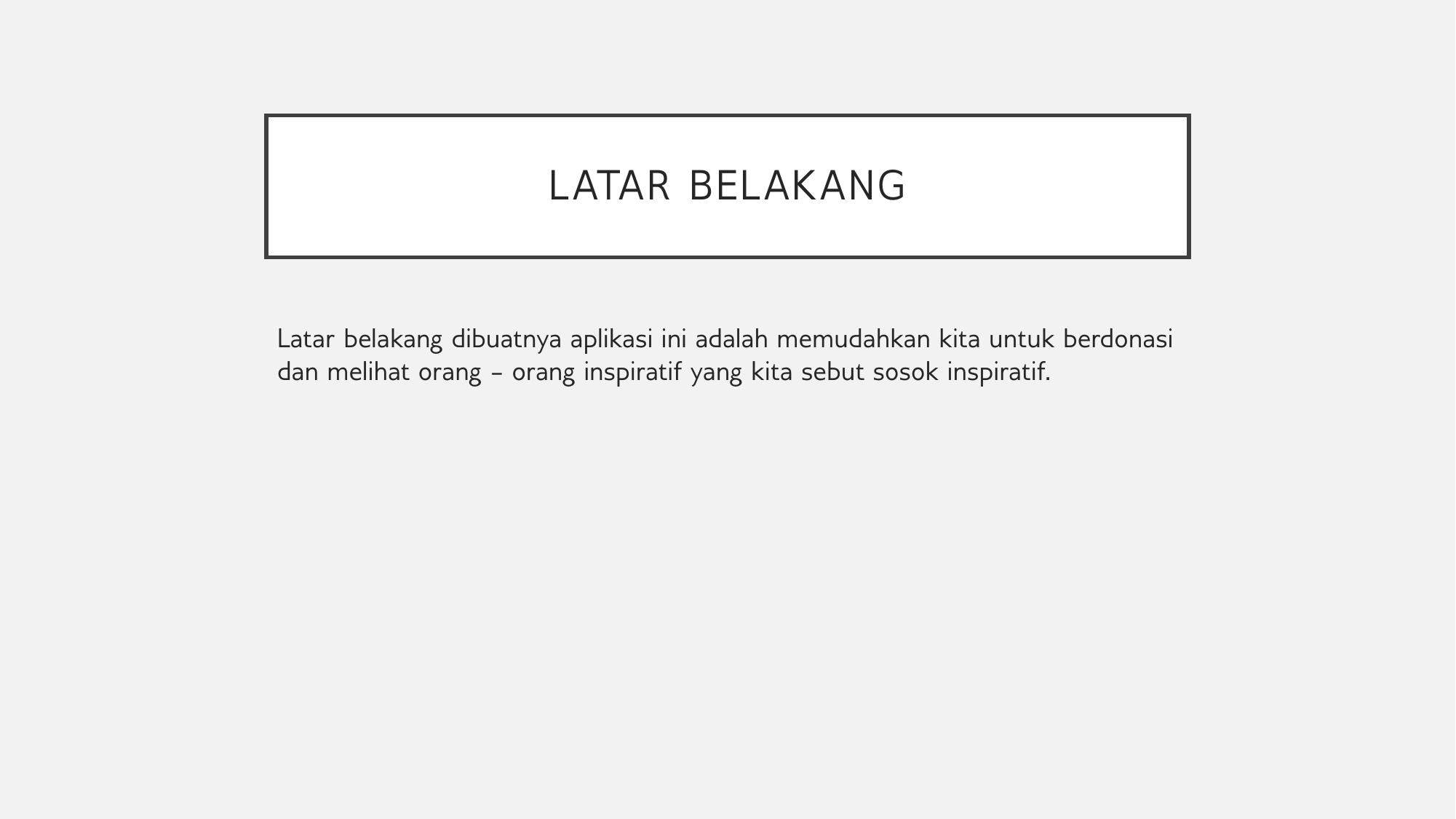

# Latar Belakang
Latar belakang dibuatnya aplikasi ini adalah memudahkan kita untuk berdonasi dan melihat orang – orang inspiratif yang kita sebut sosok inspiratif.